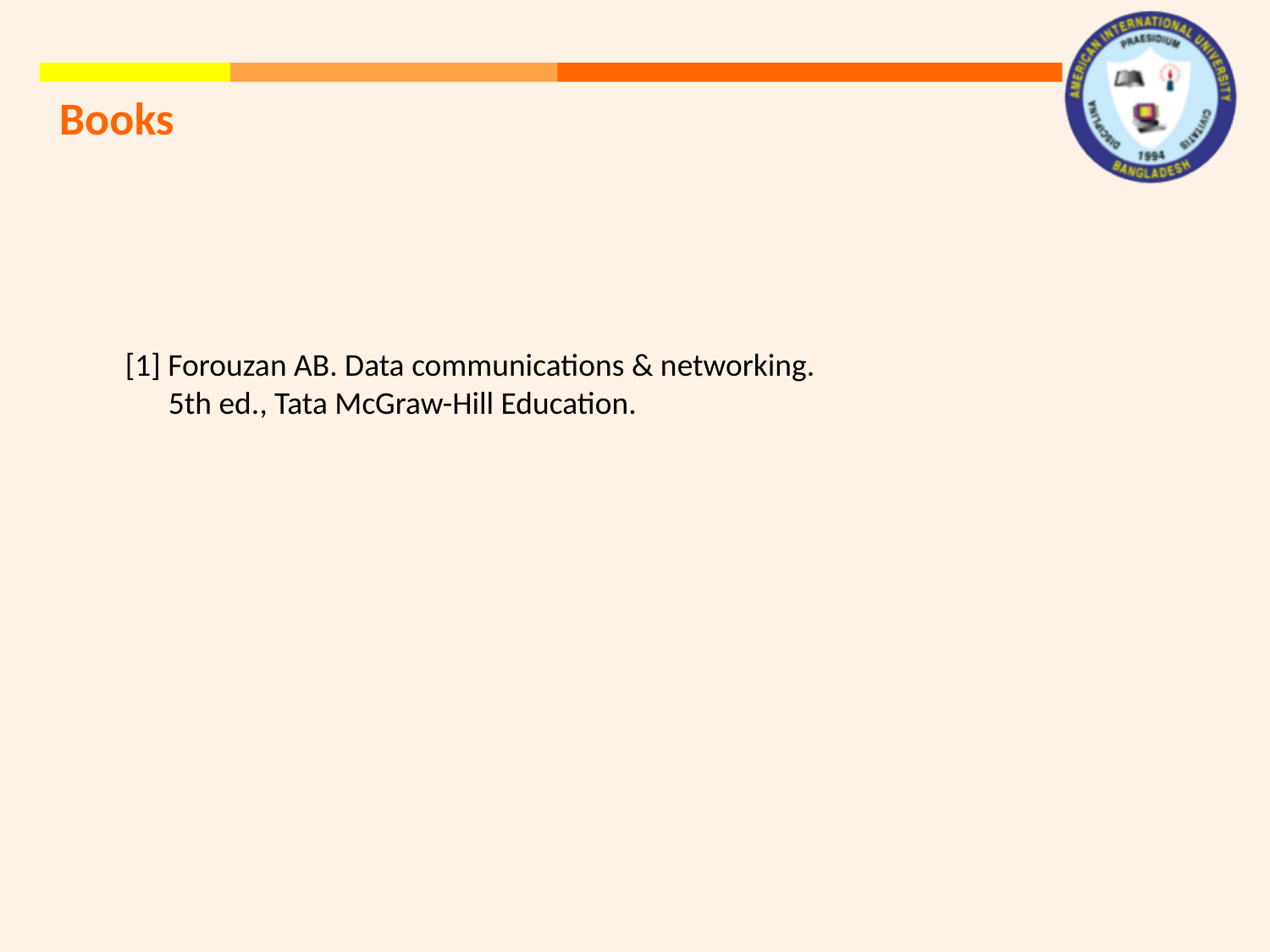

Books
[1] Forouzan AB. Data communications & networking.
      5th ed., Tata McGraw-Hill Education.